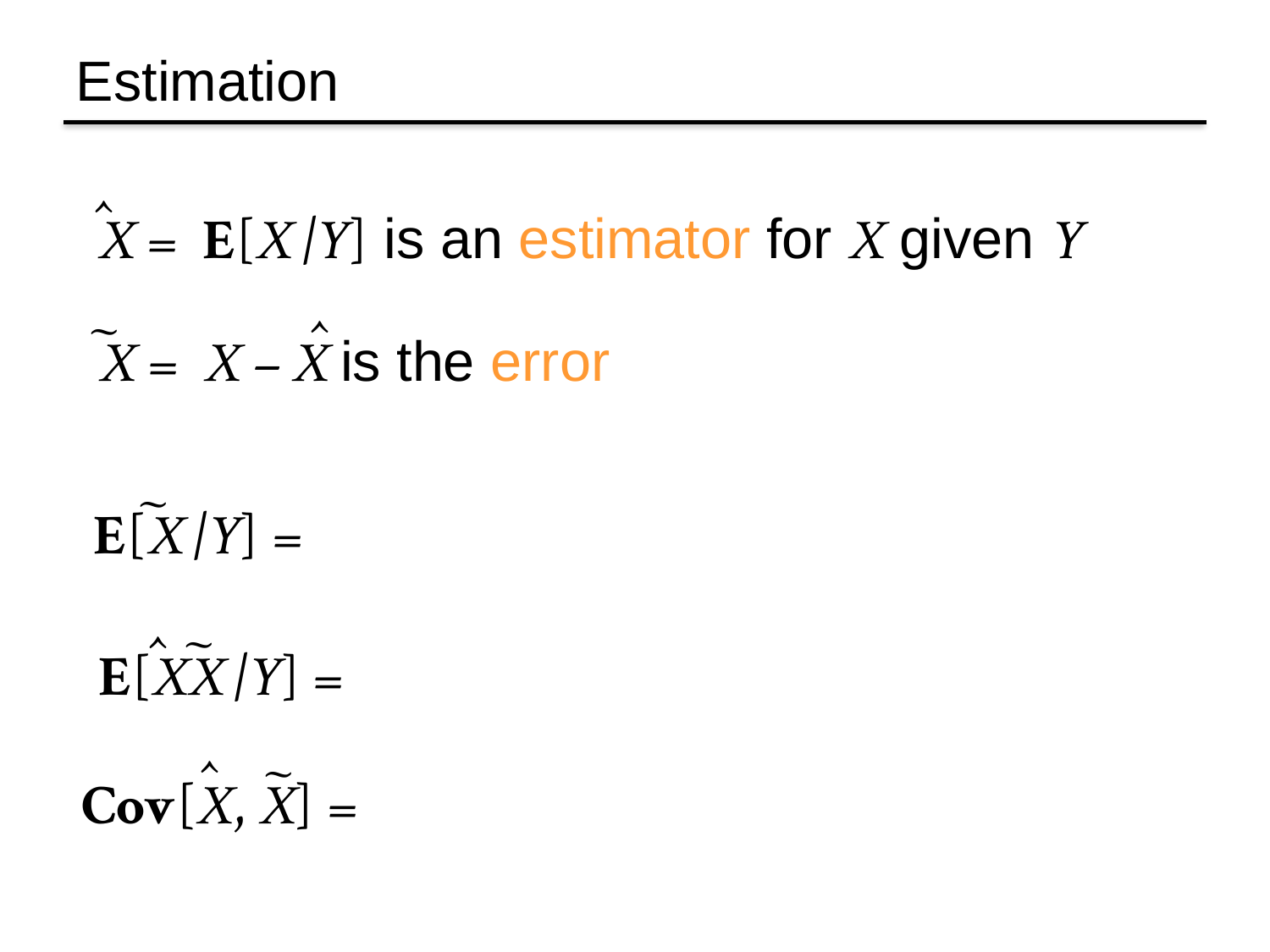

# Estimation
^
X =  E[X |Y] is an estimator for X given Y
~
^
X =  X – X is the error
~
E[X |Y] =
~
^
E[XX |Y] =
~
^
Cov[X, X] =